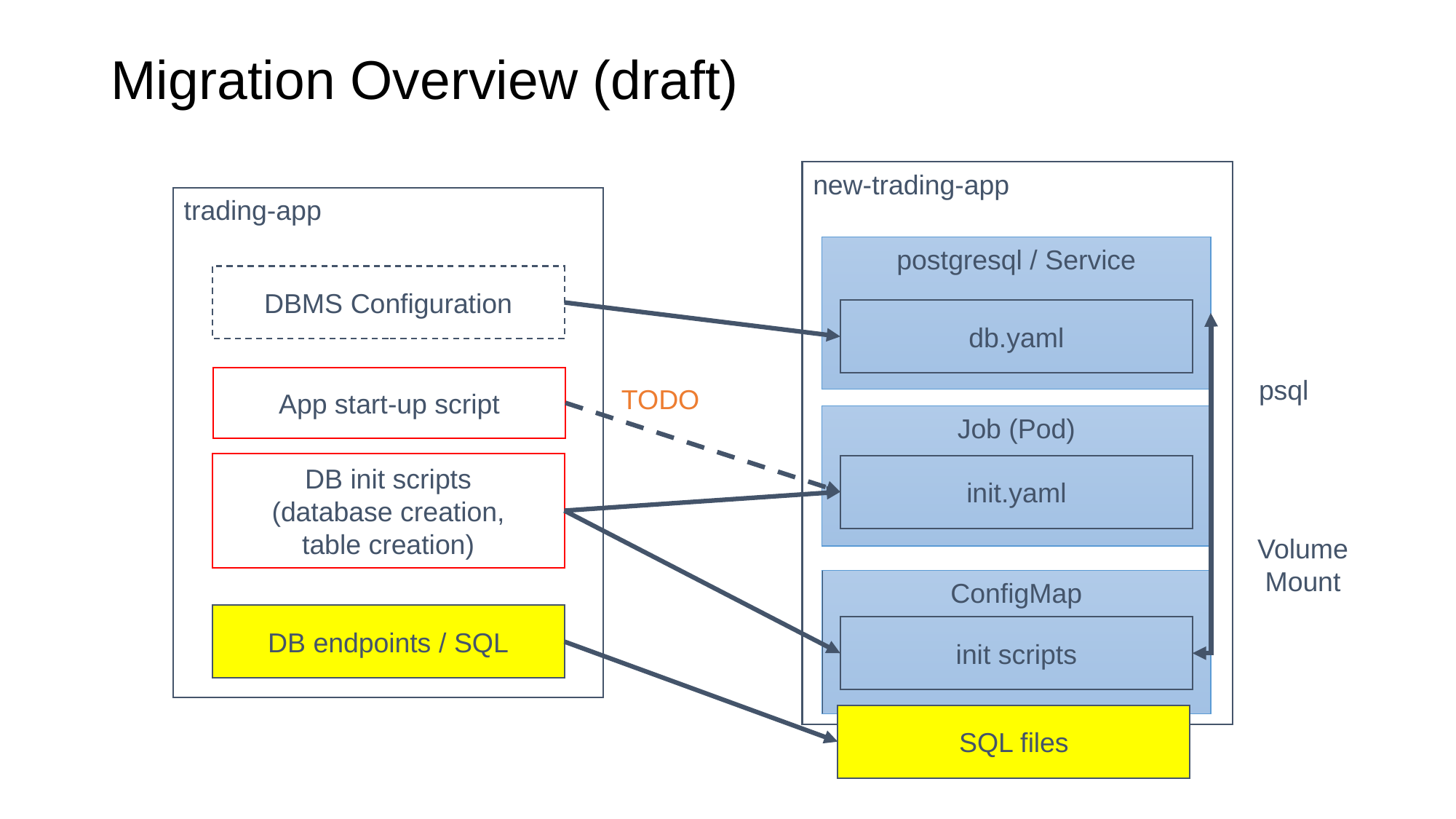

# Migration Overview (draft)

new-trading-app
trading-app
postgresql / Service
DBMS Configuration
db.yaml
psql
App start-up script
TODO
Job (Pod)
DB init scripts
(database creation,
table creation)
init.yaml
Volume
Mount
ConfigMap
DB endpoints / SQL
init scripts
SQL files